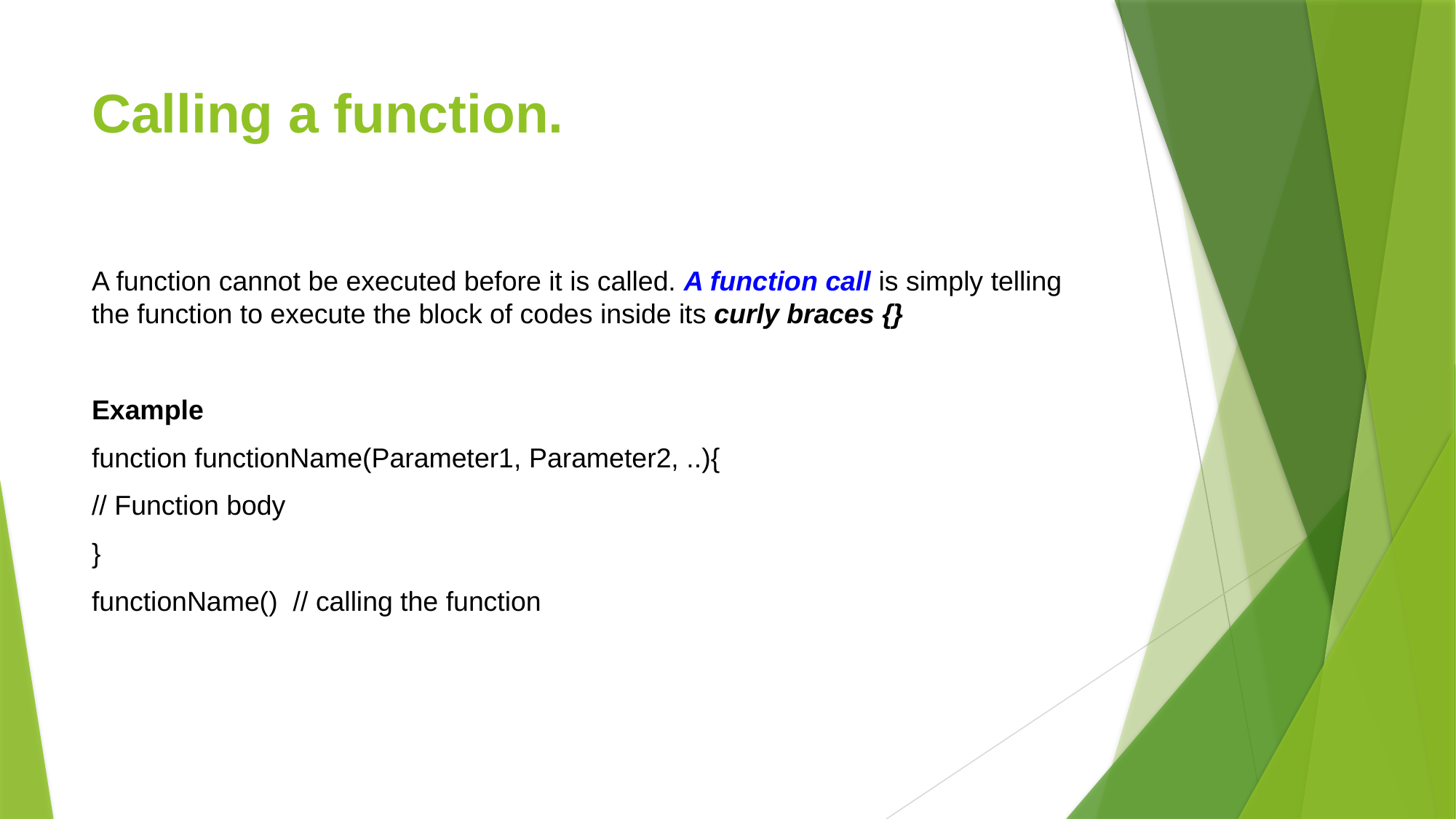

# Calling a function.
A function cannot be executed before it is called. A function call is simply telling the function to execute the block of codes inside its curly braces {}

Example
function functionName(Parameter1, Parameter2, ..){
// Function body
}
functionName()  // calling the function